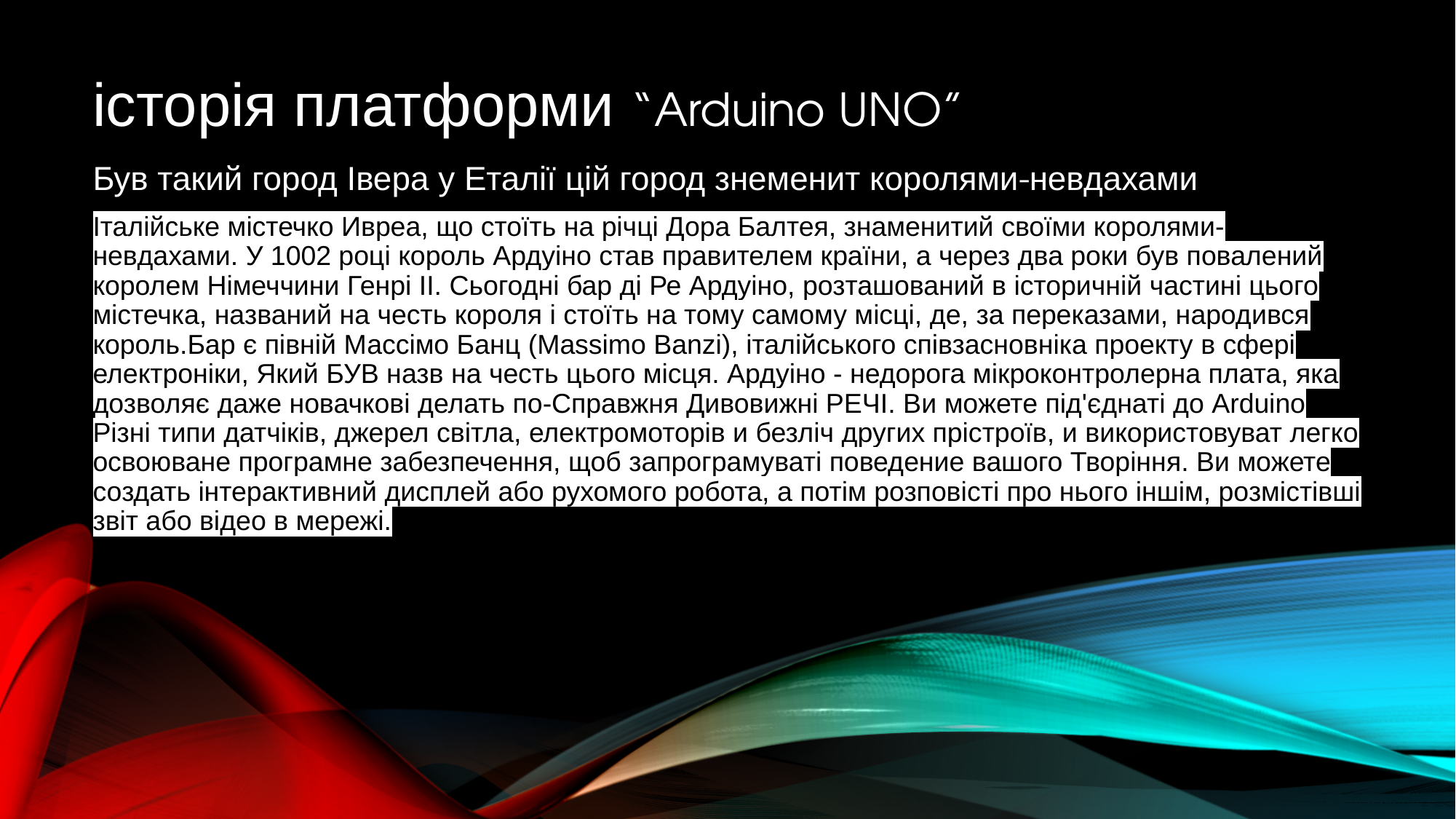

# історія платформи “Arduino UNO”
Був такий город Івера у Еталії цій город знеменит королями-невдахами
Італійське містечко Ивреа, що стоїть на річці Дора Балтея, знаменитий своїми королями-невдахами. У 1002 році король Ардуіно став правителем країни, а через два роки був повалений королем Німеччини Генрі II. Сьогодні бар ді Ре Ардуіно, розташований в історичній частині цього містечка, названий на честь короля і стоїть на тому самому місці, де, за переказами, народився король.Бар є півній Массімо Банц (Massimo Banzi), італійського співзасновніка проекту в сфері електроніки, Який БУВ назв на честь цього місця. Ардуіно - недорога мікроконтролерна плата, яка дозволяє даже новачкові делать по-Справжня Дивовижні РЕЧІ. Ви можете під'єднаті до Arduino Різні типи датчіків, джерел світла, електромоторів и безліч других прістроїв, и використовуват легко освоюване програмне забезпечення, щоб запрограмуваті поведение вашого Творіння. Ви можете создать інтерактивний дисплей або рухомого робота, а потім розповісті про нього іншім, розмістівші звіт або відео в мережі.